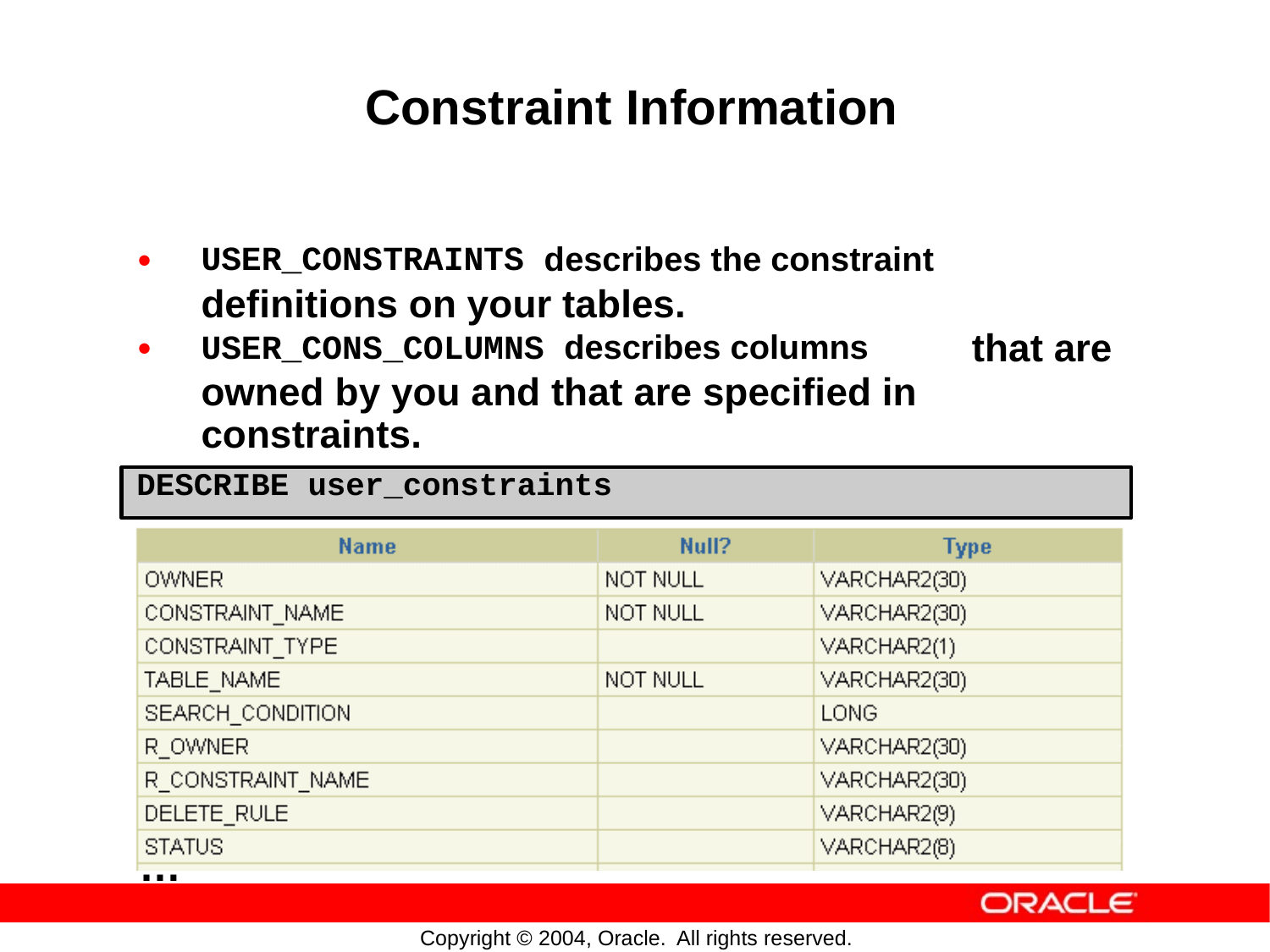

Constraint Information
•
USER_CONSTRAINTS describes the constraint
definitions on your tables.
•
USER_CONS_COLUMNS describes columns
that
are
owned by you
constraints.
and
that
are
specified
in

DESCRIBE user_constraints

…

Copyright © 2004, Oracle.
All rights reserved.